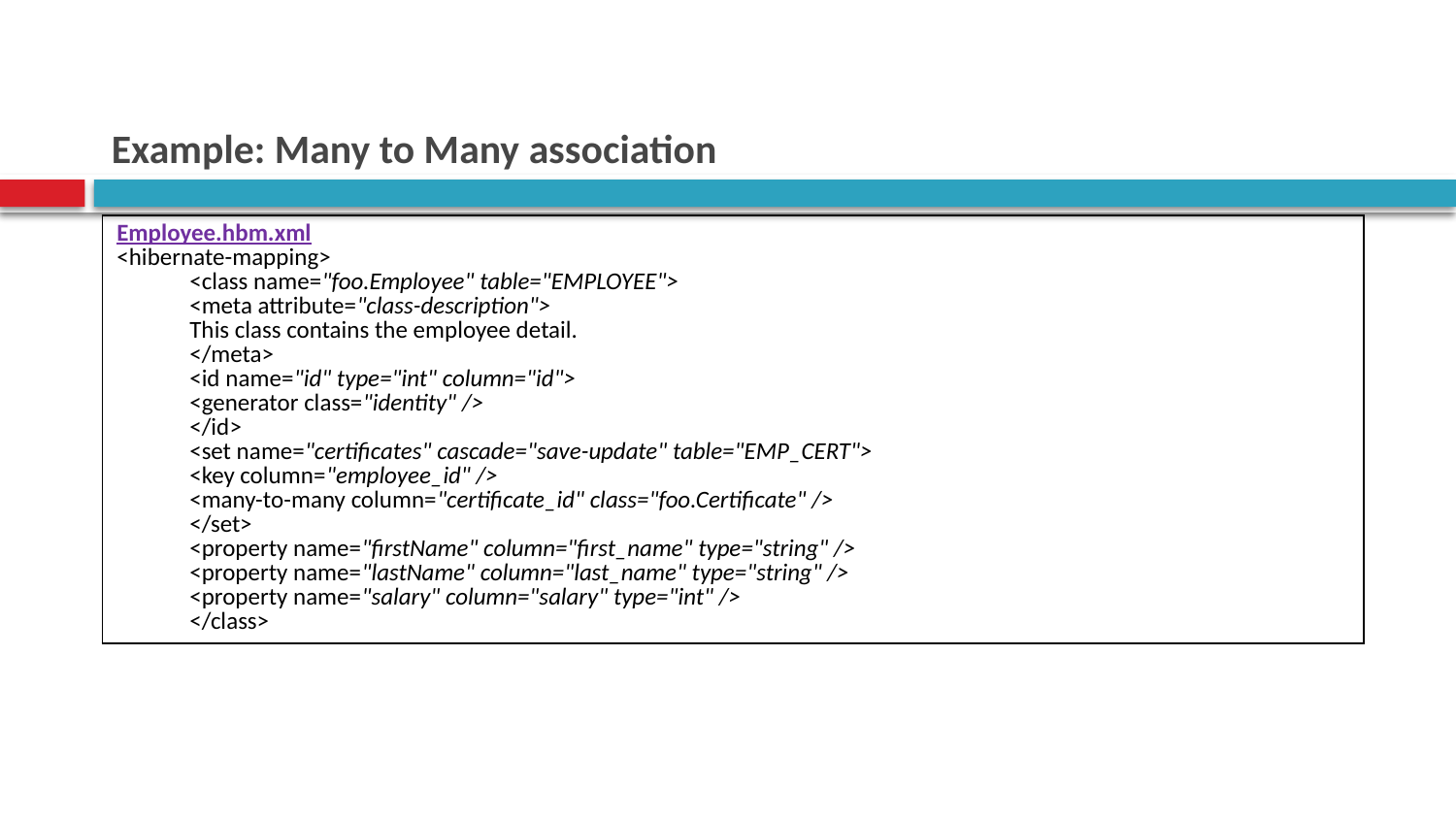

# Example: Many to Many association
| Employee.hbm.xml <hibernate-mapping> <class name="foo.Employee" table="EMPLOYEE"> <meta attribute="class-description"> This class contains the employee detail. </meta> <id name="id" type="int" column="id"> <generator class="identity" /> </id> <set name="certificates" cascade="save-update" table="EMP\_CERT"> <key column="employee\_id" /> <many-to-many column="certificate\_id" class="foo.Certificate" /> </set> <property name="firstName" column="first\_name" type="string" /> <property name="lastName" column="last\_name" type="string" /> <property name="salary" column="salary" type="int" /> </class> |
| --- |